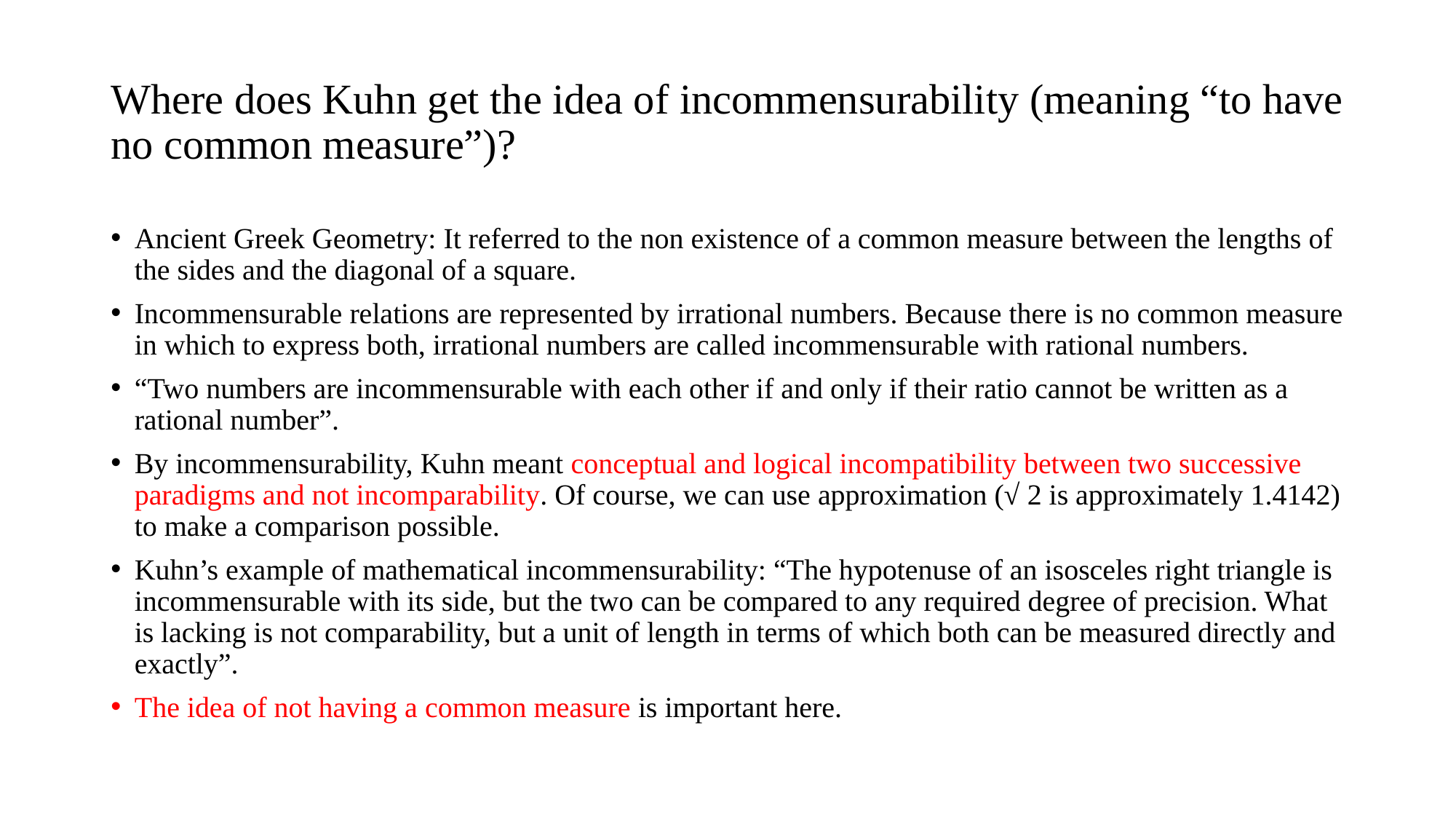

# Where does Kuhn get the idea of incommensurability (meaning “to have no common measure”)?
Ancient Greek Geometry: It referred to the non existence of a common measure between the lengths of the sides and the diagonal of a square.
Incommensurable relations are represented by irrational numbers. Because there is no common measure in which to express both, irrational numbers are called incommensurable with rational numbers.
“Two numbers are incommensurable with each other if and only if their ratio cannot be written as a rational number”.
By incommensurability, Kuhn meant conceptual and logical incompatibility between two successive paradigms and not incomparability. Of course, we can use approximation (√ 2 is approximately 1.4142) to make a comparison possible.
Kuhn’s example of mathematical incommensurability: “The hypotenuse of an isosceles right triangle is incommensurable with its side, but the two can be compared to any required degree of precision. What is lacking is not comparability, but a unit of length in terms of which both can be measured directly and exactly”.
The idea of not having a common measure is important here.